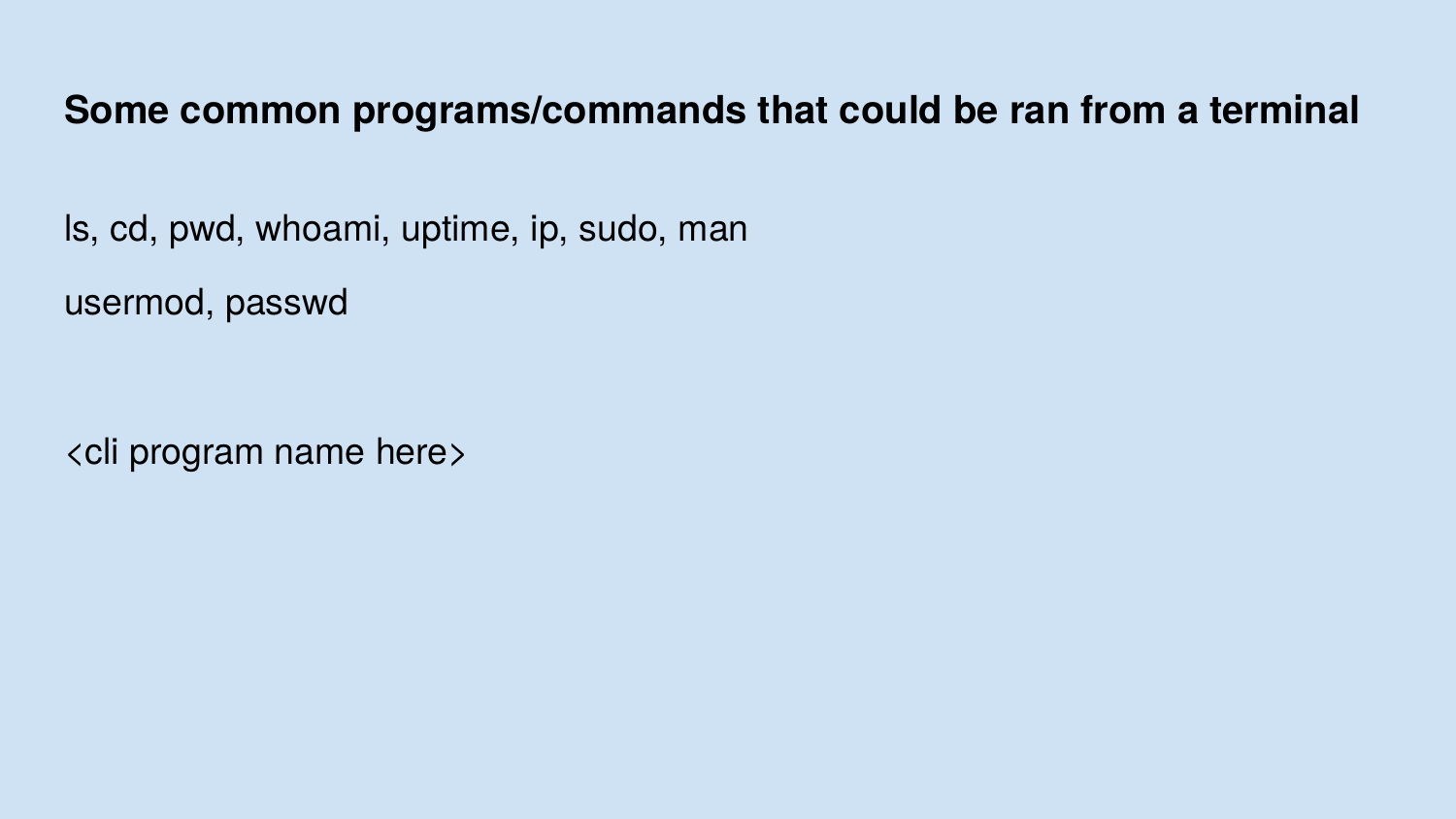

# Some common programs/commands that could be ran from a terminal
ls, cd, pwd, whoami, uptime, ip, sudo, man
usermod, passwd

<cli program name here>